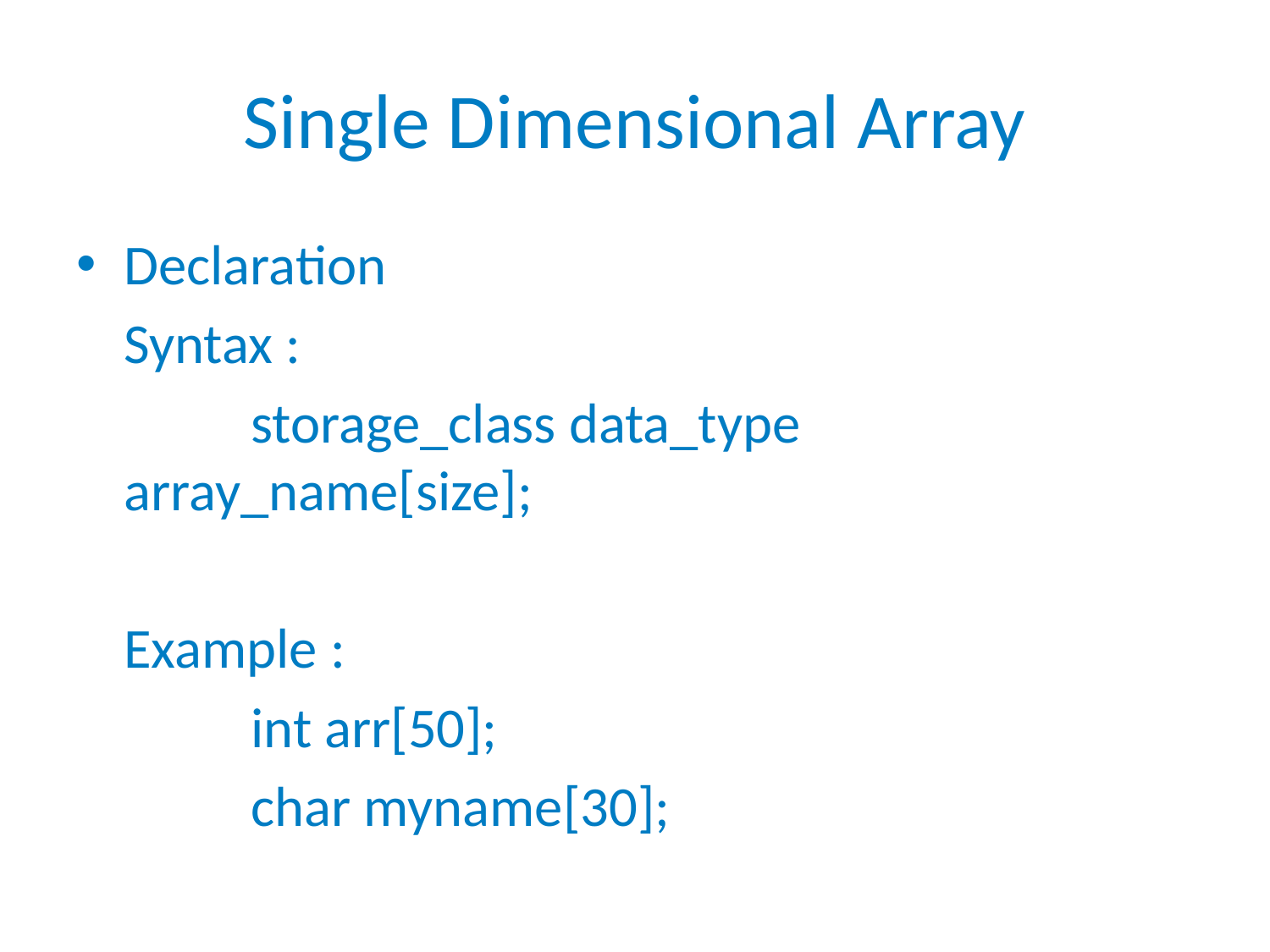

# Single Dimensional Array
Declaration
	Syntax :
		storage_class data_type array_name[size];

	Example :
		int arr[50];
		char myname[30];